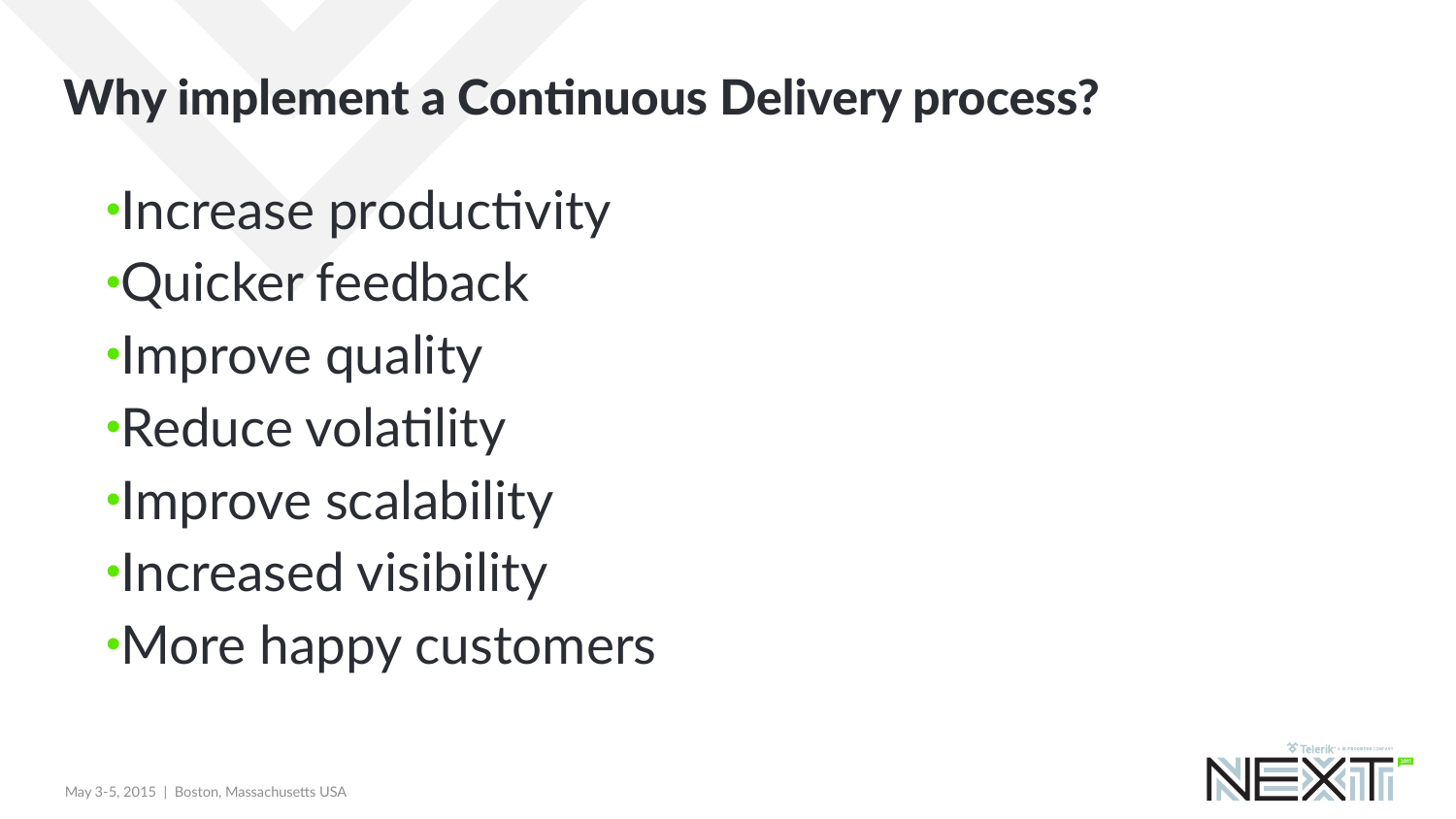

# Why implement a Continuous Delivery process?
Increase productivity
Quicker feedback
Improve quality
Reduce volatility
Improve scalability
Increased visibility
More happy customers